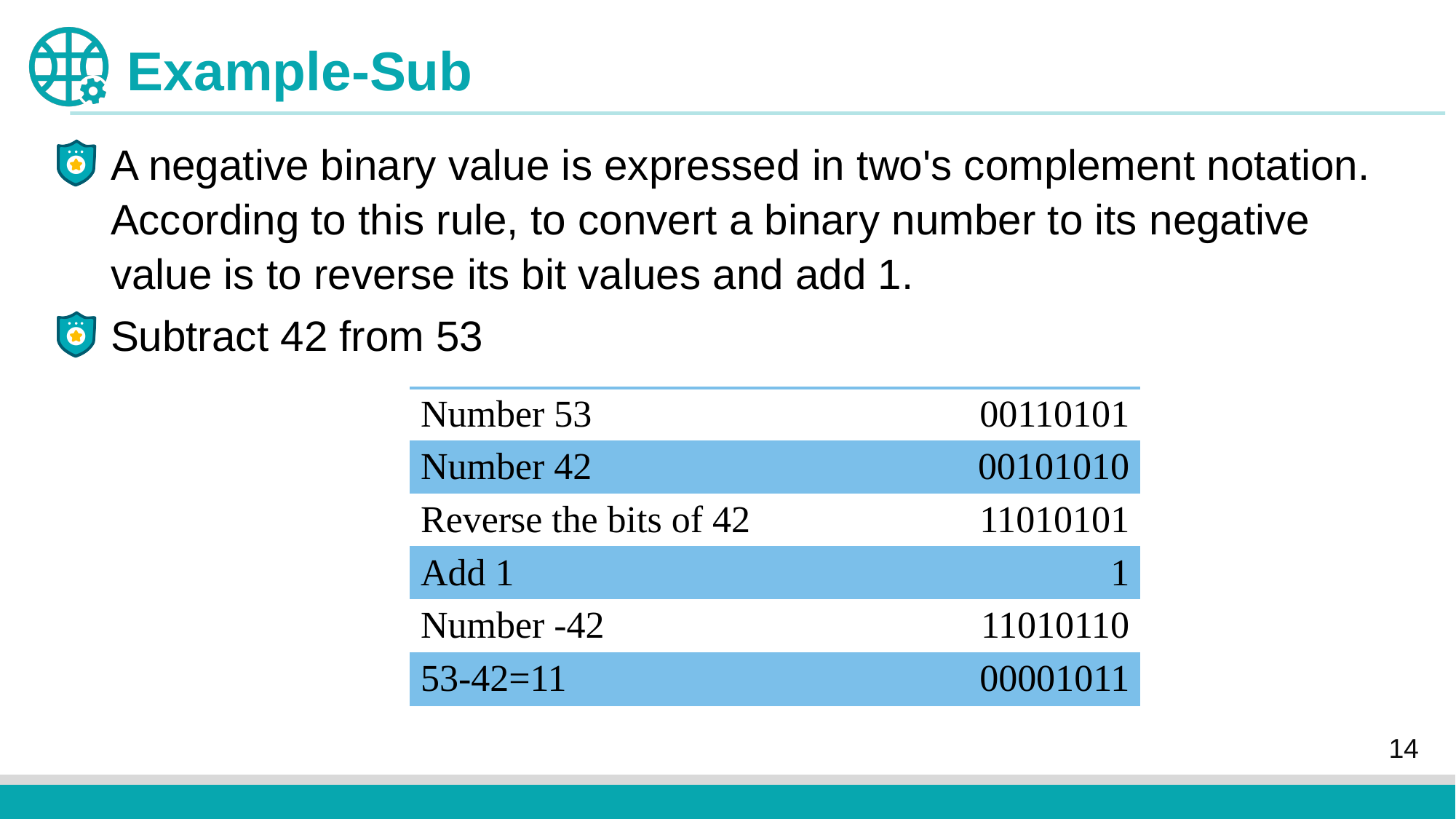

Example-Sub
A negative binary value is expressed in two's complement notation. According to this rule, to convert a binary number to its negative value is to reverse its bit values and add 1.
Subtract 42 from 53
| Number 53 | 00110101 |
| --- | --- |
| Number 42 | 00101010 |
| Reverse the bits of 42 | 11010101 |
| Add 1 | 1 |
| Number -42 | 11010110 |
| 53-42=11 | 00001011 |